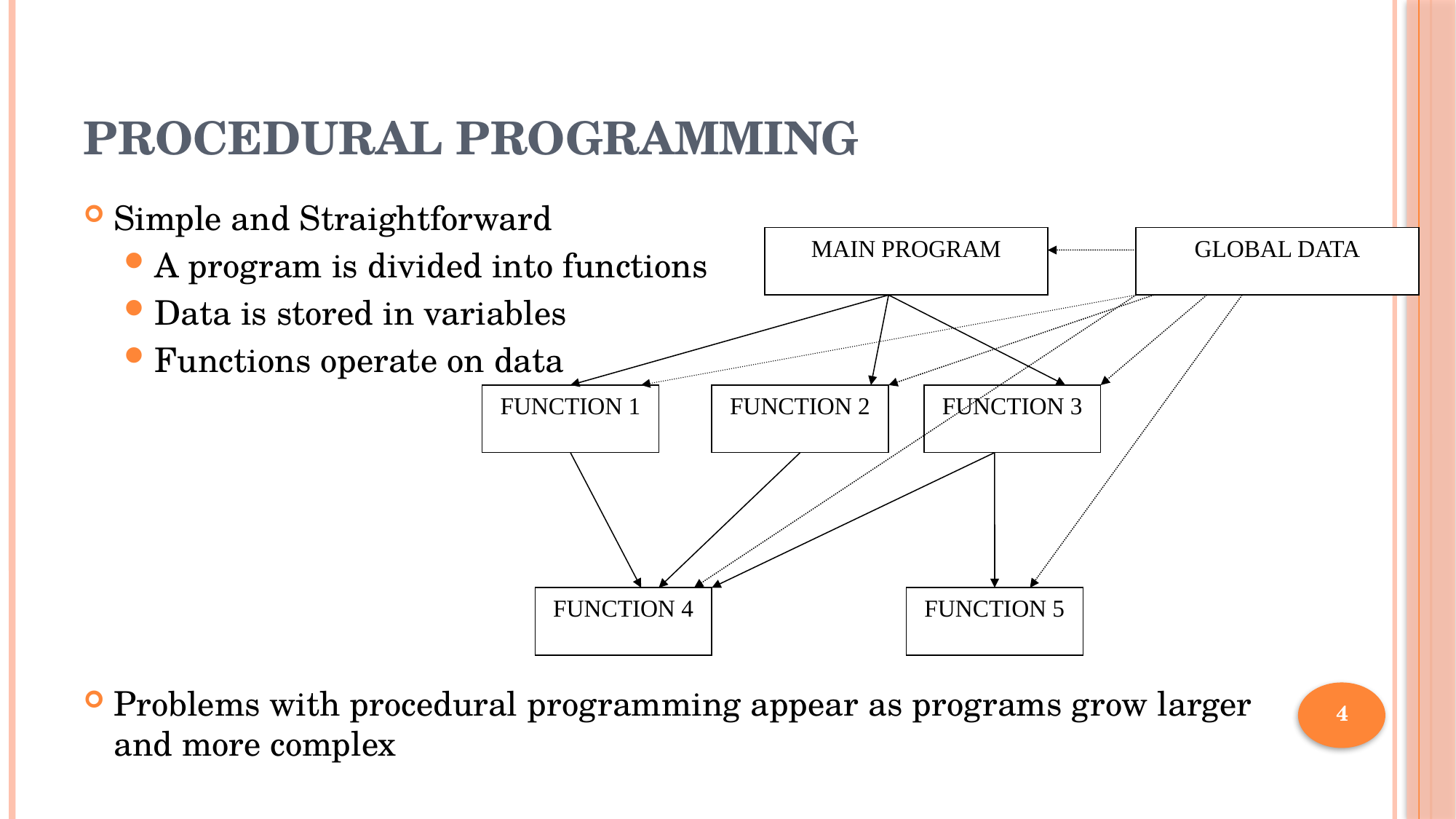

# Procedural Programming
Simple and Straightforward
A program is divided into functions
Data is stored in variables
Functions operate on data

Problems with procedural programming appear as programs grow larger and more complex

MAIN PROGRAM
GLOBAL DATA

FUNCTION 1
FUNCTION 2
FUNCTION 3

FUNCTION 4
FUNCTION 5
4